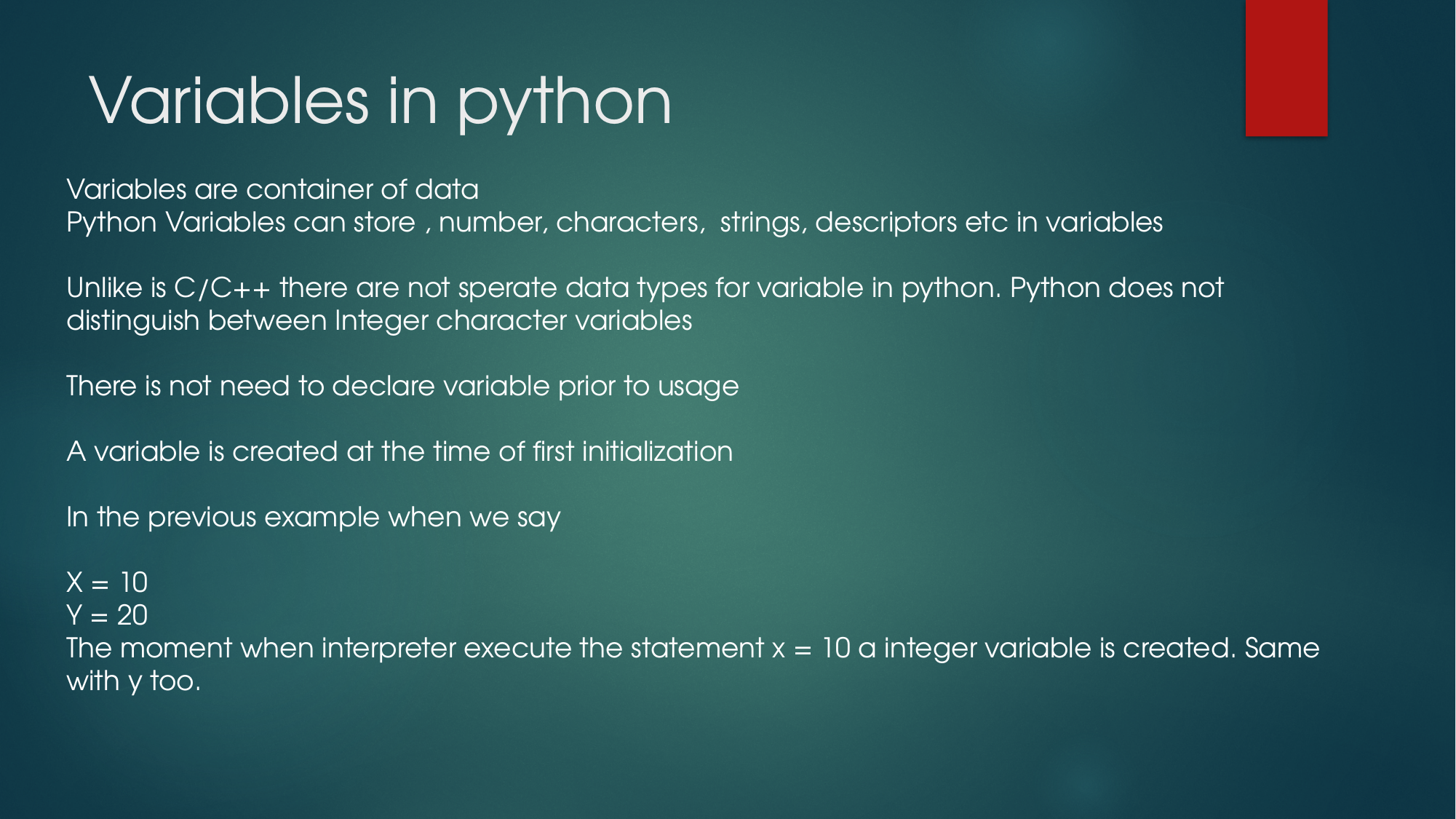

# Variables in python
Variables are container of data
Python Variables can store , number, characters,  strings, descriptors etc in variables

Unlike is C/C++ there are not sperate data types for variable in python. Python does not distinguish between Integer character variables

There is not need to declare variable prior to usage

A variable is created at the time of first initialization

In the previous example when we say

X = 10
Y = 20
The moment when interpreter execute the statement x = 10 a integer variable is created. Same with y too.